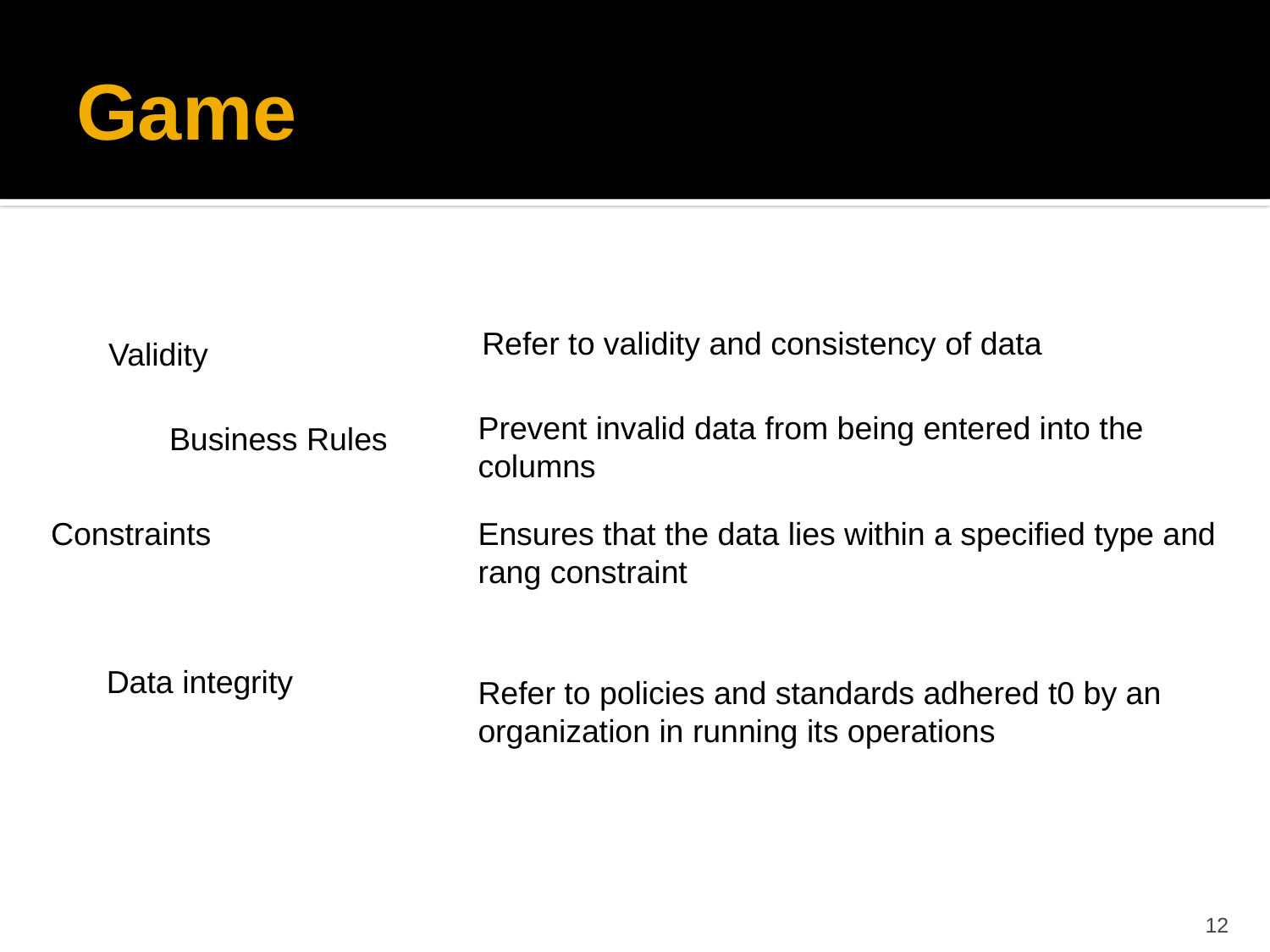

# Game
Refer to validity and consistency of data
Validity
Prevent invalid data from being entered into the columns
Business Rules
Constraints
Ensures that the data lies within a specified type and rang constraint
Data integrity
Refer to policies and standards adhered t0 by an organization in running its operations
12